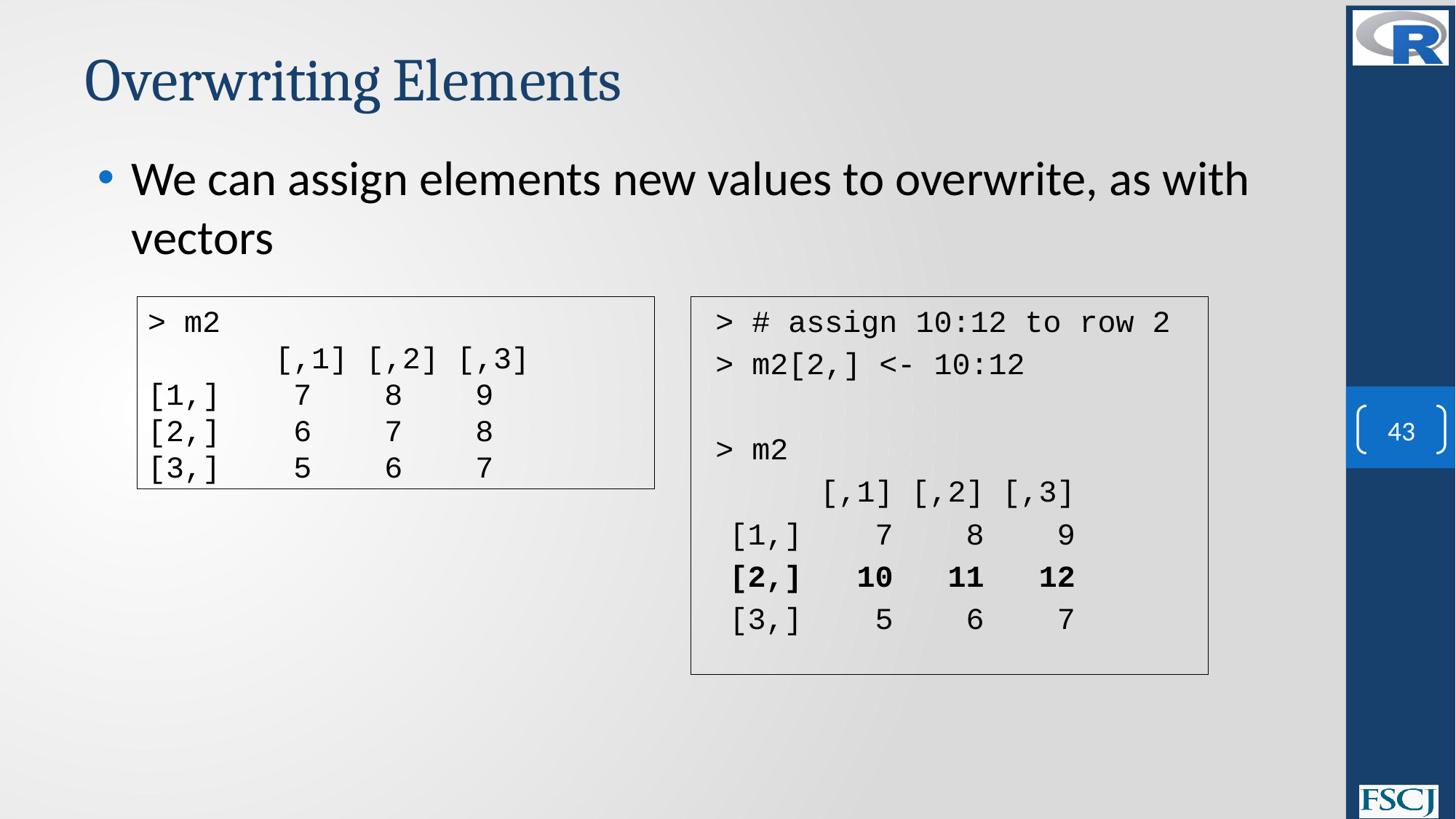

# Overwriting Elements
We can assign elements new values to overwrite, as with vectors
> m2
       [,1] [,2] [,3]
[1,]    7    8    9
[2,]    6    7    8
[3,]    5    6    7
> # assign 10:12 to row 2
> m2[2,] <- 10:12

> m2
     [,1] [,2] [,3]
[1,]    7    8    9
[2,]   10   11   12
[3,]    5    6    7
43